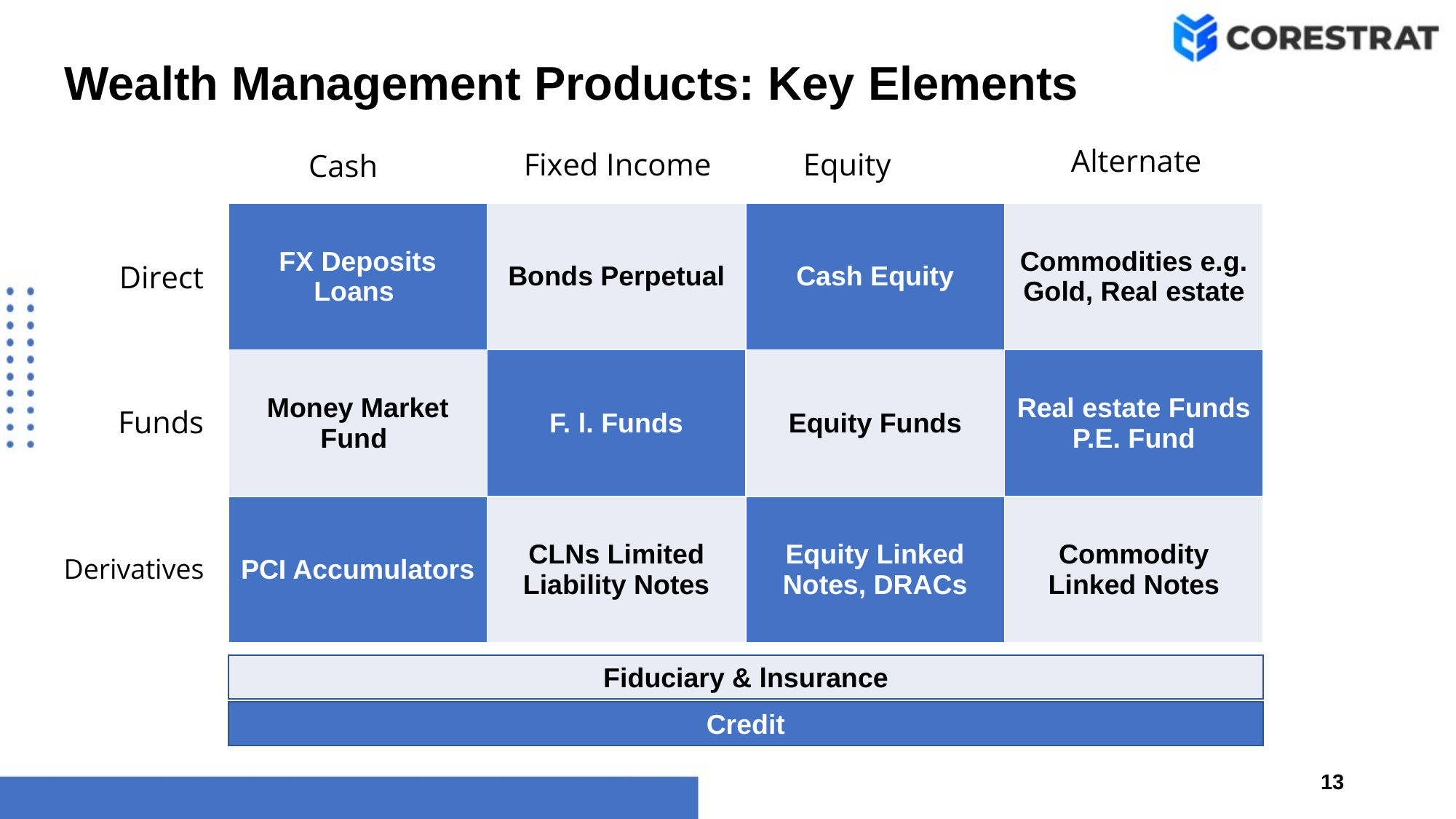

# Wealth Management Products: Key Elements
Alternate
Fixed Income
Equity
Cash
| FX Deposits Loans | Bonds Perpetual | Cash Equity | Commodities e.g. Gold, Real estate |
| --- | --- | --- | --- |
| Money Market Fund | F. l. Funds | Equity Funds | Real estate Funds P.E. Fund |
| PCI Accumulators | CLNs Limited Liability Notes | Equity Linked Notes, DRACs | Commodity Linked Notes |
Direct
Funds
Derivatives
Fiduciary & lnsurance
Credit
13